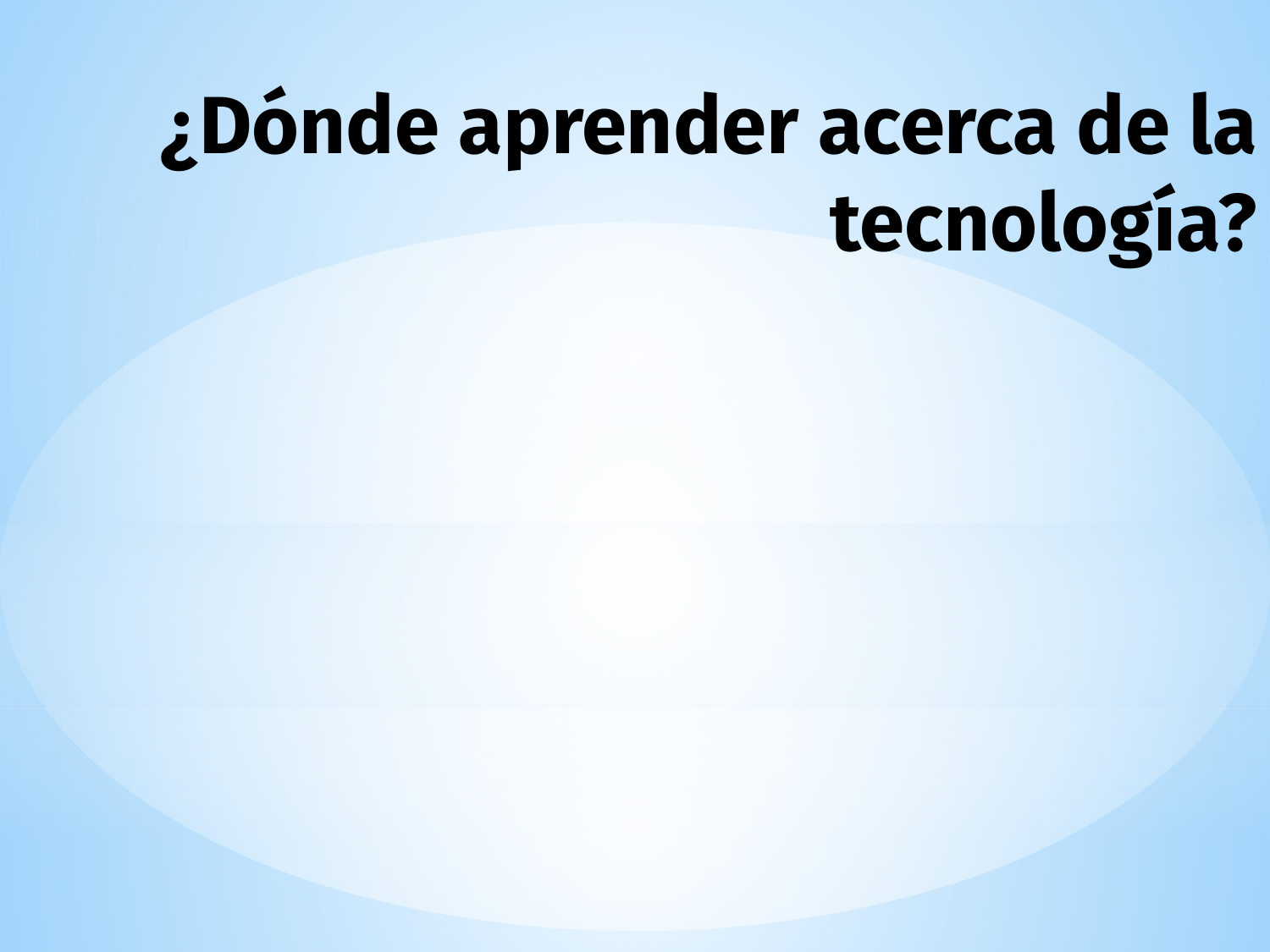

# ¿Dónde aprender acerca de la tecnología?